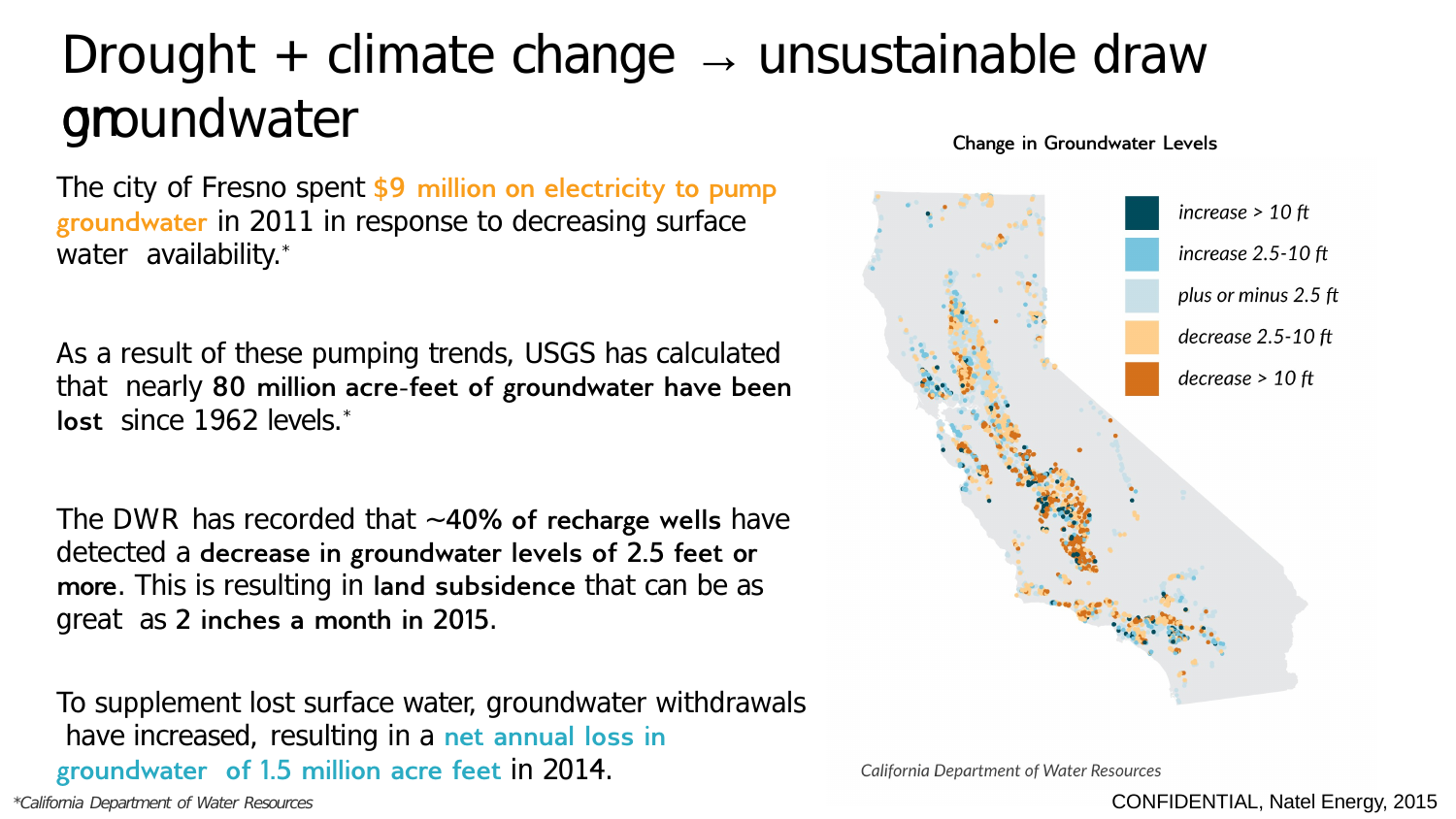

# Drought + climate change → unsustainable draw on
groundwater
The city of Fresno spent $9 million on electricity to pump  groundwater in 2011 in response to decreasing surface water  availability.*

As a result of these pumping trends, USGS has calculated that  nearly 80 million acre-feet of groundwater have been lost  since 1962 levels.*

The DWR has recorded that ~40% of recharge wells have  detected a decrease in groundwater levels of 2.5 feet or  more. This is resulting in land subsidence that can be as great  as 2 inches a month in 2015.

To supplement lost surface water, groundwater withdrawals  have increased, resulting in a net annual loss in groundwater  of 1.5 million acre feet in 2014.
*California Department of Water Resources
Change in Groundwater Levels
CONFIDENTIAL, Natel Energy, 2015